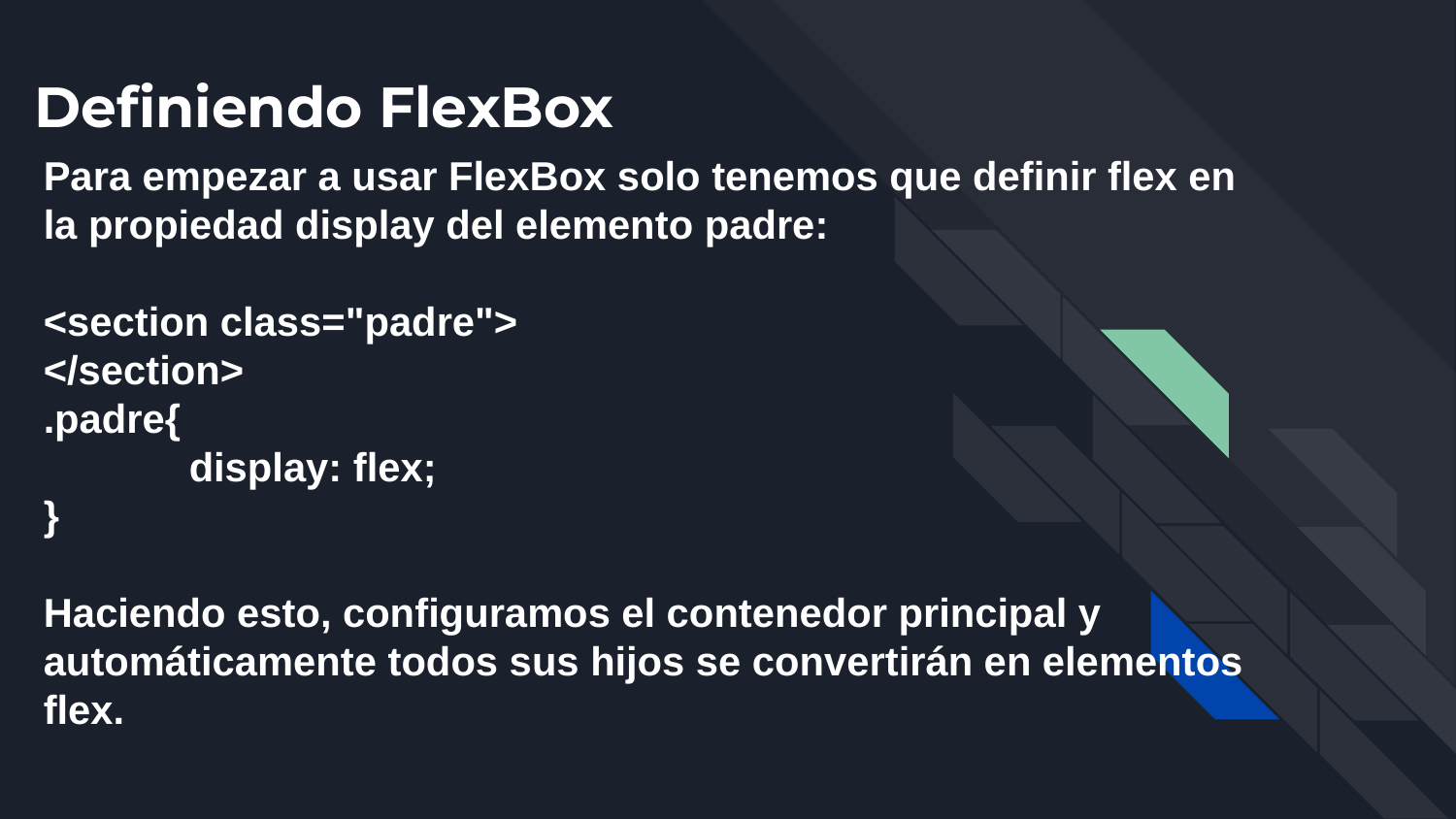

# Definiendo FlexBox
Para empezar a usar FlexBox solo tenemos que definir flex en la propiedad display del elemento padre:

<section class="padre">
</section>
.padre{
	display: flex;
}

Haciendo esto, configuramos el contenedor principal y automáticamente todos sus hijos se convertirán en elementos flex.